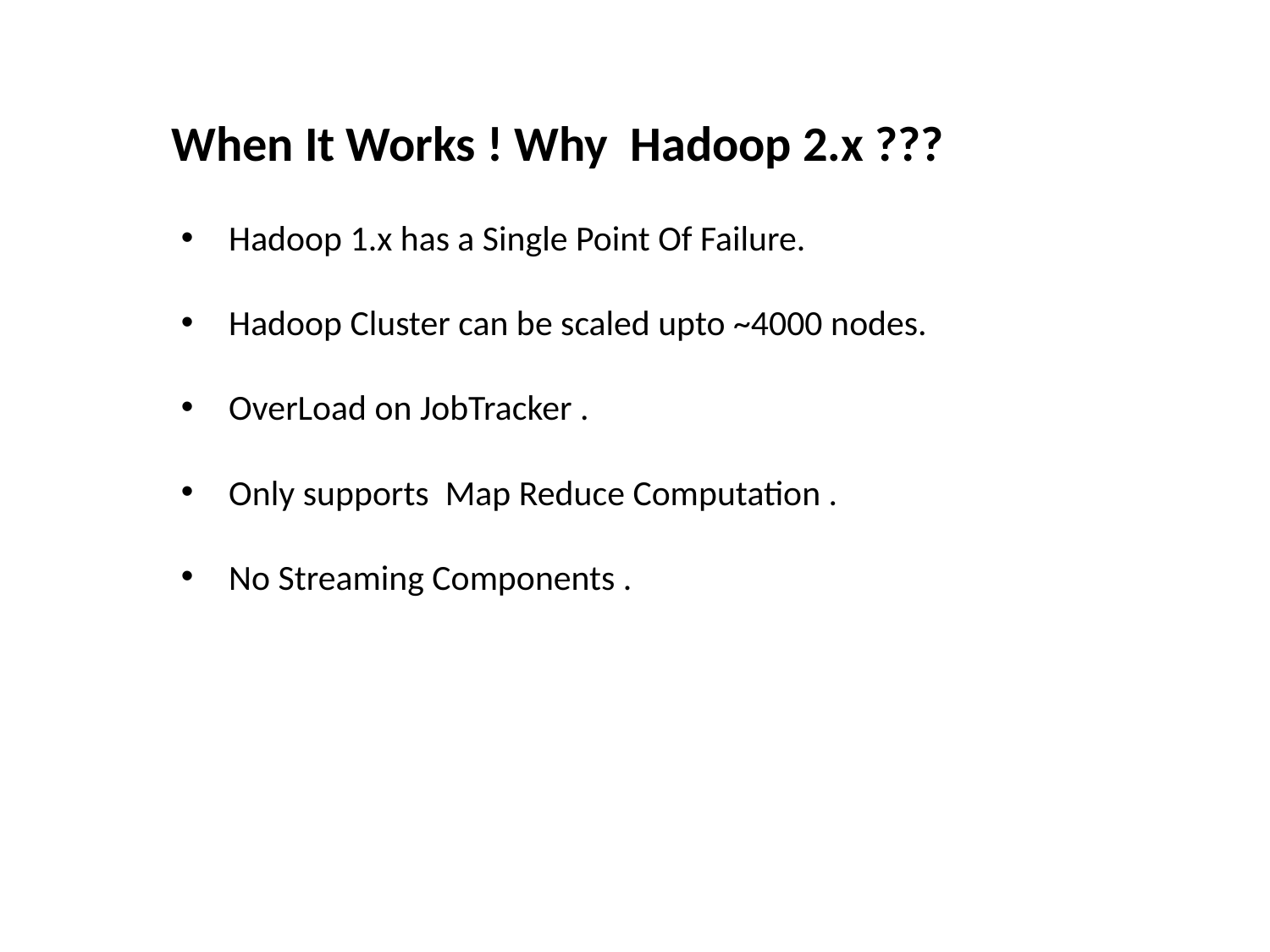

When It Works ! Why  Hadoop 2.x ???
Hadoop 1.x has a Single Point Of Failure.

Hadoop Cluster can be scaled upto ~4000 nodes.

OverLoad on JobTracker .

Only supports  Map Reduce Computation .

No Streaming Components .